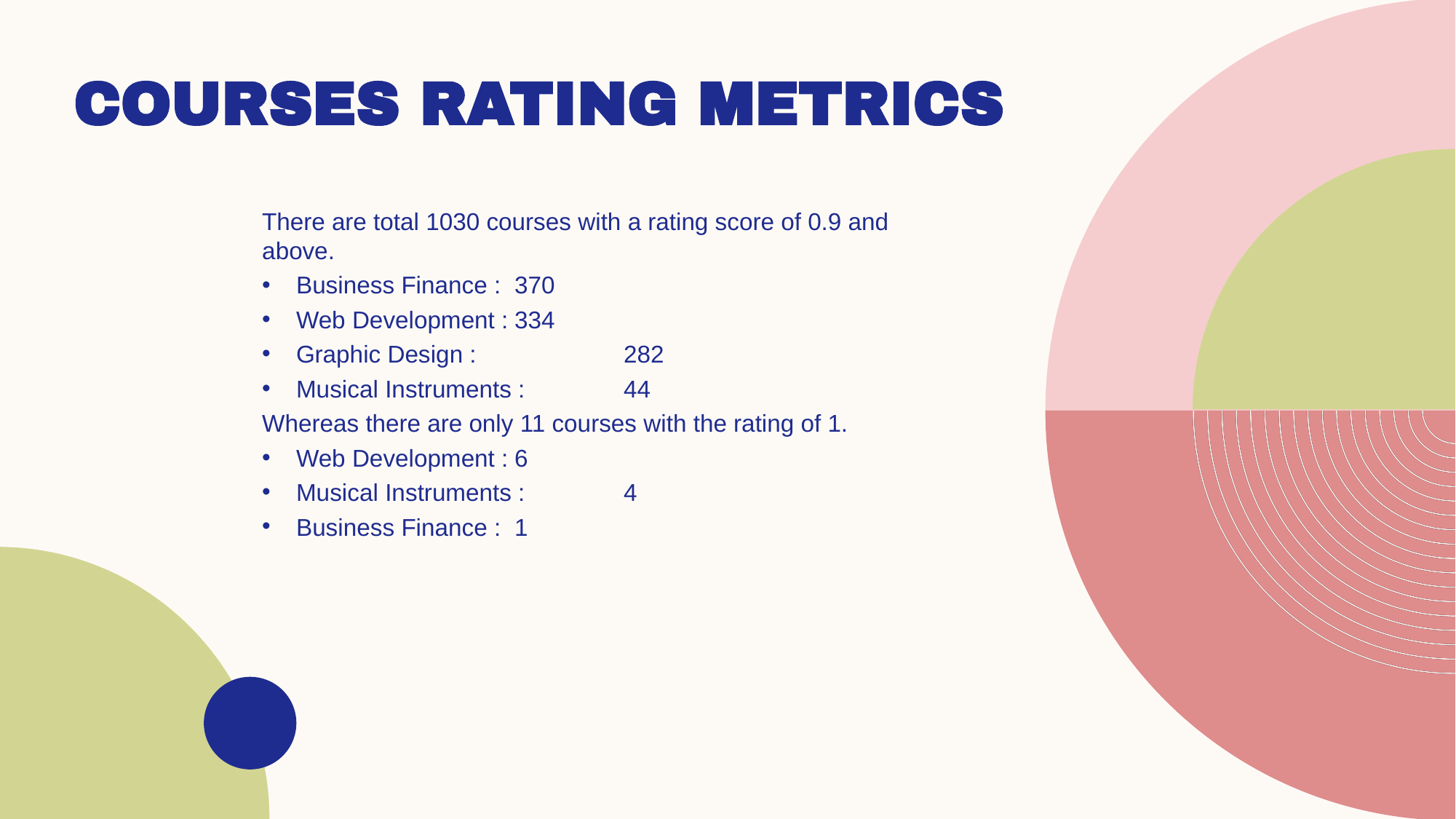

# Courses rating Metrics
There are total 1030 courses with a rating score of 0.9 and above.
Business Finance :	370
Web Development :	334
Graphic Design :		282
Musical Instruments :	44
Whereas there are only 11 courses with the rating of 1.
Web Development :	6
Musical Instruments :	4
Business Finance :	1